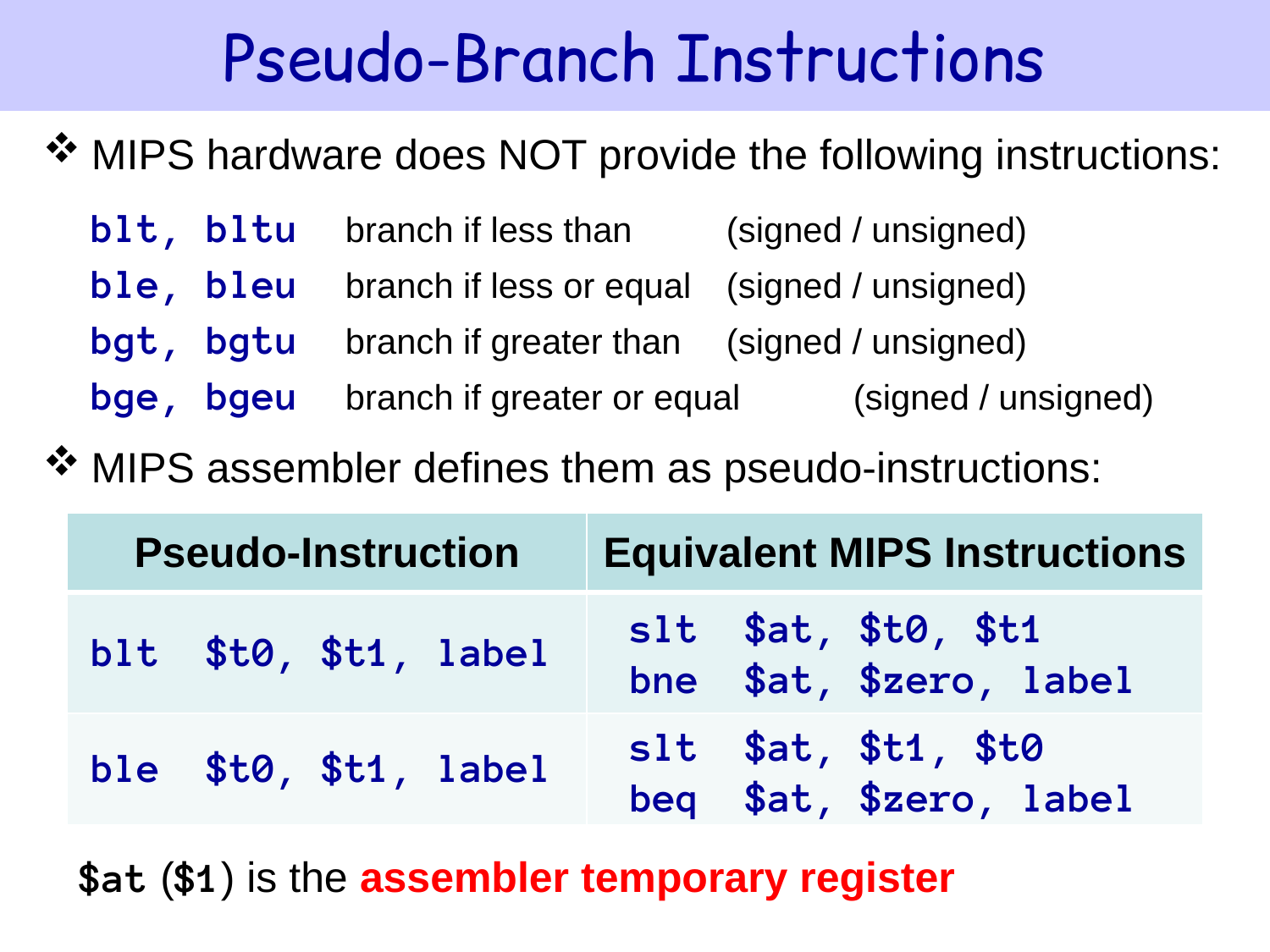

# Pseudo-Branch Instructions
MIPS hardware does NOT provide the following instructions:
	blt, bltu	branch if less than	(signed / unsigned)
	ble, bleu	branch if less or equal	(signed / unsigned)
	bgt, bgtu	branch if greater than	(signed / unsigned)
	bge, bgeu	branch if greater or equal	(signed / unsigned)
MIPS assembler defines them as pseudo-instructions:
| Pseudo-Instruction | Equivalent MIPS Instructions |
| --- | --- |
| blt $t0, $t1, label |  |
| ble $t0, $t1, label |  |
 slt  $at, $t0, $t1
 bne  $at, $zero, label
 slt  $at, $t1, $t0
 beq  $at, $zero, label
$at ($1) is the assembler temporary register